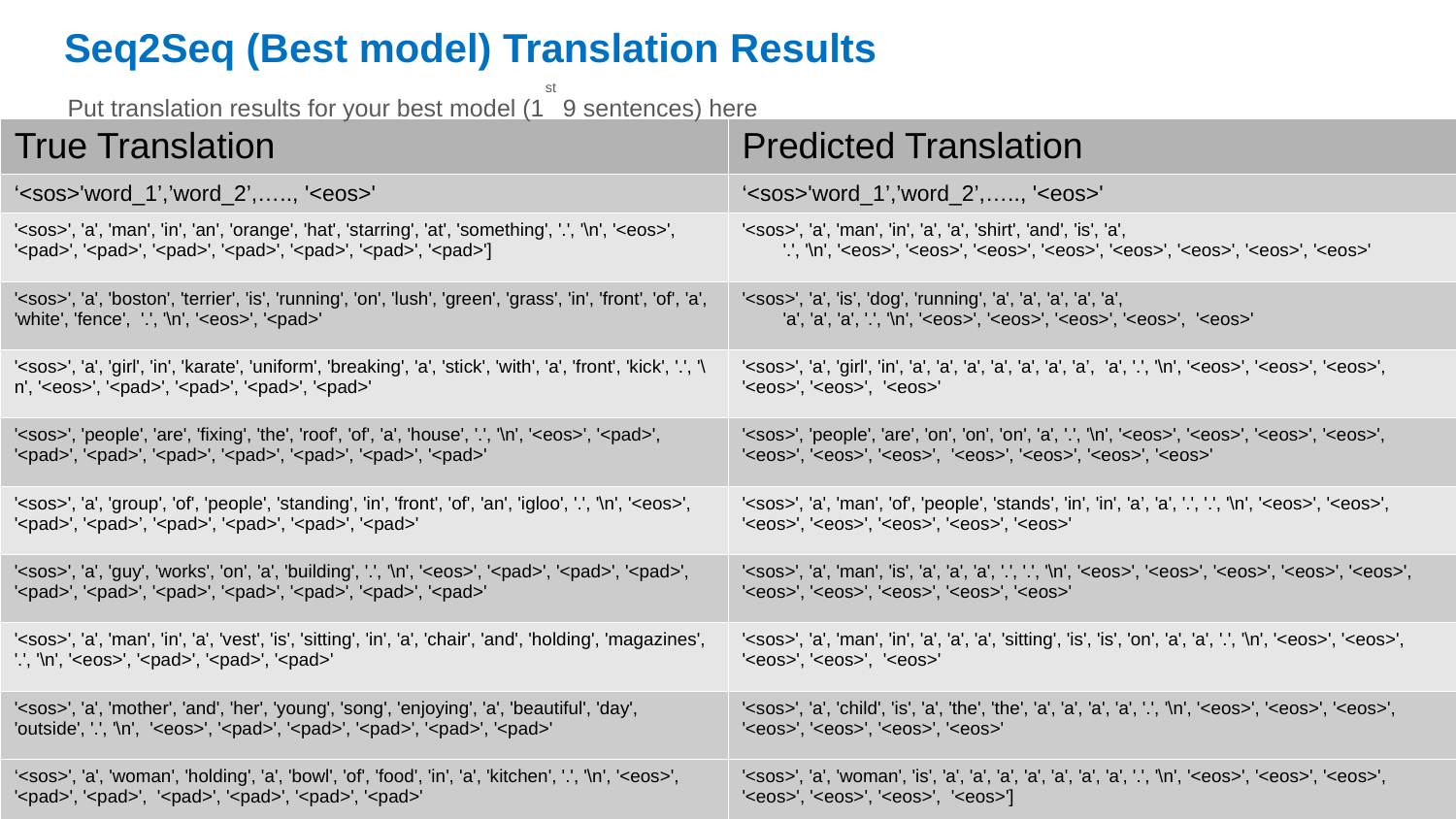

Seq2Seq (Best model) Translation Results
Put translation results for your best model (1st 9 sentences) here
| True Translation | Predicted Translation |
| --- | --- |
| ‘<sos>'word\_1’,’word\_2’,….., '<eos>' | ‘<sos>'word\_1’,’word\_2’,….., '<eos>' |
| '<sos>', 'a', 'man', 'in', 'an', 'orange', 'hat', 'starring', 'at', 'something', '.', '\n', '<eos>', '<pad>', '<pad>', '<pad>', '<pad>', '<pad>', '<pad>', '<pad>'] | '<sos>', 'a', 'man', 'in', 'a', 'a', 'shirt', 'and', 'is', 'a', '.', '\n', '<eos>', '<eos>', '<eos>', '<eos>', '<eos>', '<eos>', '<eos>', '<eos>' |
| '<sos>', 'a', 'boston', 'terrier', 'is', 'running', 'on', 'lush', 'green', 'grass', 'in', 'front', 'of', 'a', 'white', 'fence', '.', '\n', '<eos>', '<pad>' | '<sos>', 'a', 'is', 'dog', 'running', 'a', 'a', 'a', 'a', 'a', 'a', 'a', 'a', '.', '\n', '<eos>', '<eos>', '<eos>', '<eos>', '<eos>' |
| '<sos>', 'a', 'girl', 'in', 'karate', 'uniform', 'breaking', 'a', 'stick', 'with', 'a', 'front', 'kick', '.', '\n', '<eos>', '<pad>', '<pad>', '<pad>', '<pad>' | '<sos>', 'a', 'girl', 'in', 'a', 'a', 'a', 'a', 'a', 'a', 'a’, 'a', '.', '\n', '<eos>', '<eos>', '<eos>', '<eos>', '<eos>', '<eos>' |
| '<sos>', 'people', 'are', 'fixing', 'the', 'roof', 'of', 'a', 'house', '.', '\n', '<eos>', '<pad>', '<pad>', '<pad>', '<pad>', '<pad>', '<pad>', '<pad>', '<pad>' | '<sos>', 'people', 'are', 'on', 'on', 'on', 'a', '.', '\n', '<eos>', '<eos>', '<eos>', '<eos>', '<eos>', '<eos>', '<eos>', '<eos>', '<eos>', '<eos>', '<eos>' |
| '<sos>', 'a', 'group', 'of', 'people', 'standing', 'in', 'front', 'of', 'an', 'igloo', '.', '\n', '<eos>', '<pad>', '<pad>’, '<pad>', '<pad>', '<pad>', '<pad>' | '<sos>', 'a', 'man', 'of', 'people', 'stands', 'in', 'in', 'a’, 'a', '.', '.', '\n', '<eos>', '<eos>', '<eos>', '<eos>', '<eos>', '<eos>', '<eos>' |
| '<sos>', 'a', 'guy', 'works', 'on', 'a', 'building', '.', '\n', '<eos>', '<pad>', '<pad>', '<pad>', '<pad>', '<pad>', '<pad>', '<pad>', '<pad>', '<pad>', '<pad>' | '<sos>', 'a', 'man', 'is', 'a', 'a', 'a', '.', '.', '\n', '<eos>', '<eos>', '<eos>', '<eos>', '<eos>', '<eos>', '<eos>', '<eos>', '<eos>', '<eos>' |
| '<sos>', 'a', 'man', 'in', 'a', 'vest', 'is', 'sitting', 'in', 'a', 'chair', 'and', 'holding', 'magazines', '.', '\n', '<eos>', '<pad>', '<pad>', '<pad>' | '<sos>', 'a', 'man', 'in', 'a', 'a', 'a', 'sitting', 'is', 'is', 'on', 'a', 'a', '.', '\n', '<eos>', '<eos>', '<eos>', '<eos>', '<eos>' |
| '<sos>', 'a', 'mother', 'and', 'her', 'young', 'song', 'enjoying', 'a', 'beautiful', 'day', 'outside', '.', '\n', '<eos>', '<pad>', '<pad>', '<pad>', '<pad>', '<pad>' | '<sos>', 'a', 'child', 'is', 'a', 'the', 'the', 'a', 'a', 'a', 'a', '.', '\n', '<eos>', '<eos>', '<eos>', '<eos>', '<eos>', '<eos>', '<eos>' |
| ‘<sos>', 'a', 'woman', 'holding', 'a', 'bowl', 'of', 'food', 'in', 'a', 'kitchen', '.', '\n', '<eos>', '<pad>', '<pad>', '<pad>', '<pad>', '<pad>', '<pad>' | '<sos>', 'a', 'woman', 'is', 'a', 'a', 'a', 'a', 'a', 'a', 'a', '.', '\n', '<eos>', '<eos>', '<eos>', '<eos>', '<eos>', '<eos>', '<eos>'] |